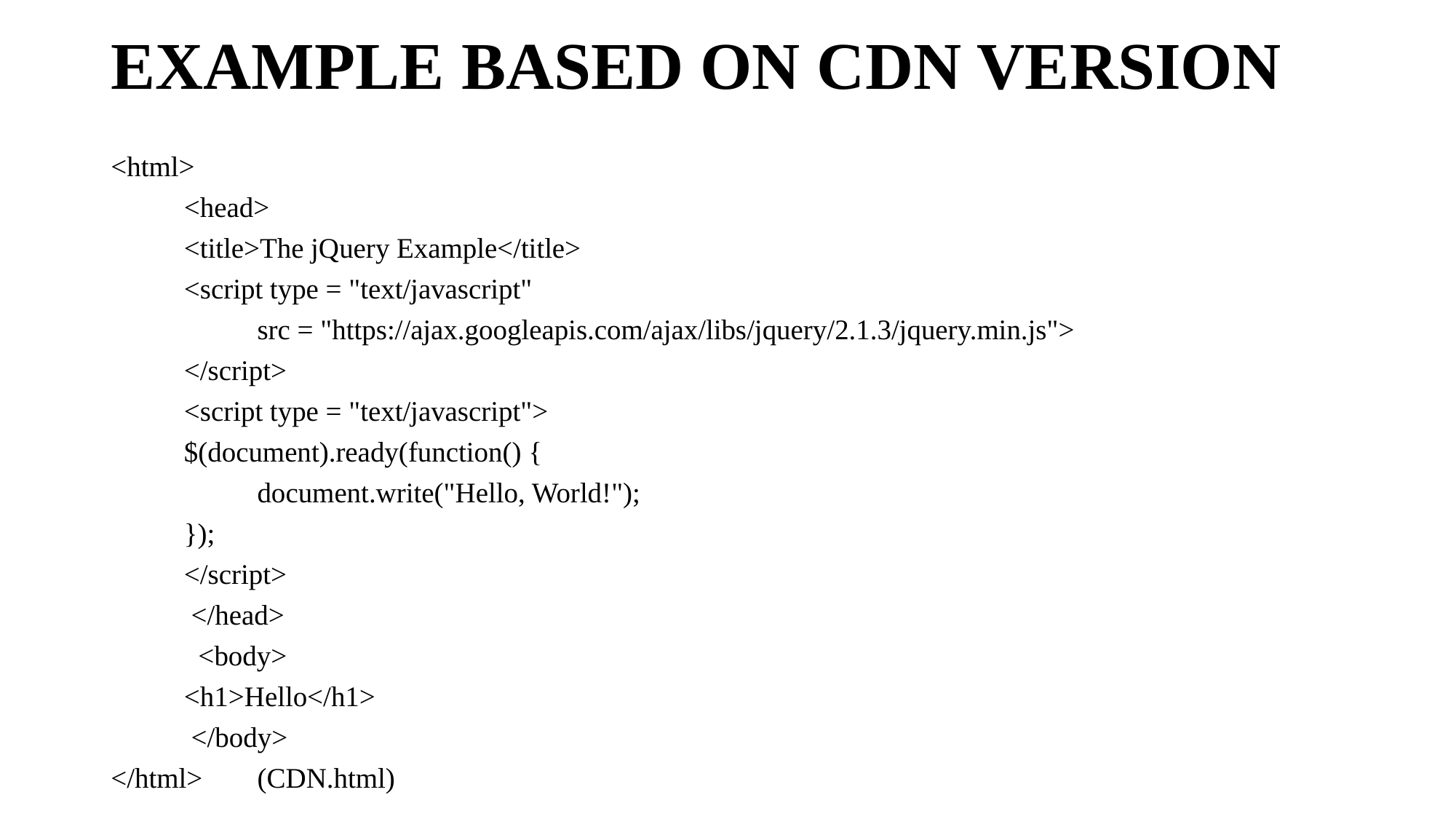

# EXAMPLE BASED ON CDN VERSION
<html>
   	<head>
      		<title>The jQuery Example</title>
     			<script type = "text/javascript"
        	 		src = "https://ajax.googleapis.com/ajax/libs/jquery/2.1.3/jquery.min.js">
      			</script>
     			<script type = "text/javascript">
         			$(document).ready(function() {
            		document.write("Hello, World!");
         			});
      			</script>
  	 </head>
 	  <body>
      		<h1>Hello</h1>
  	 </body>
</html>									(CDN.html)